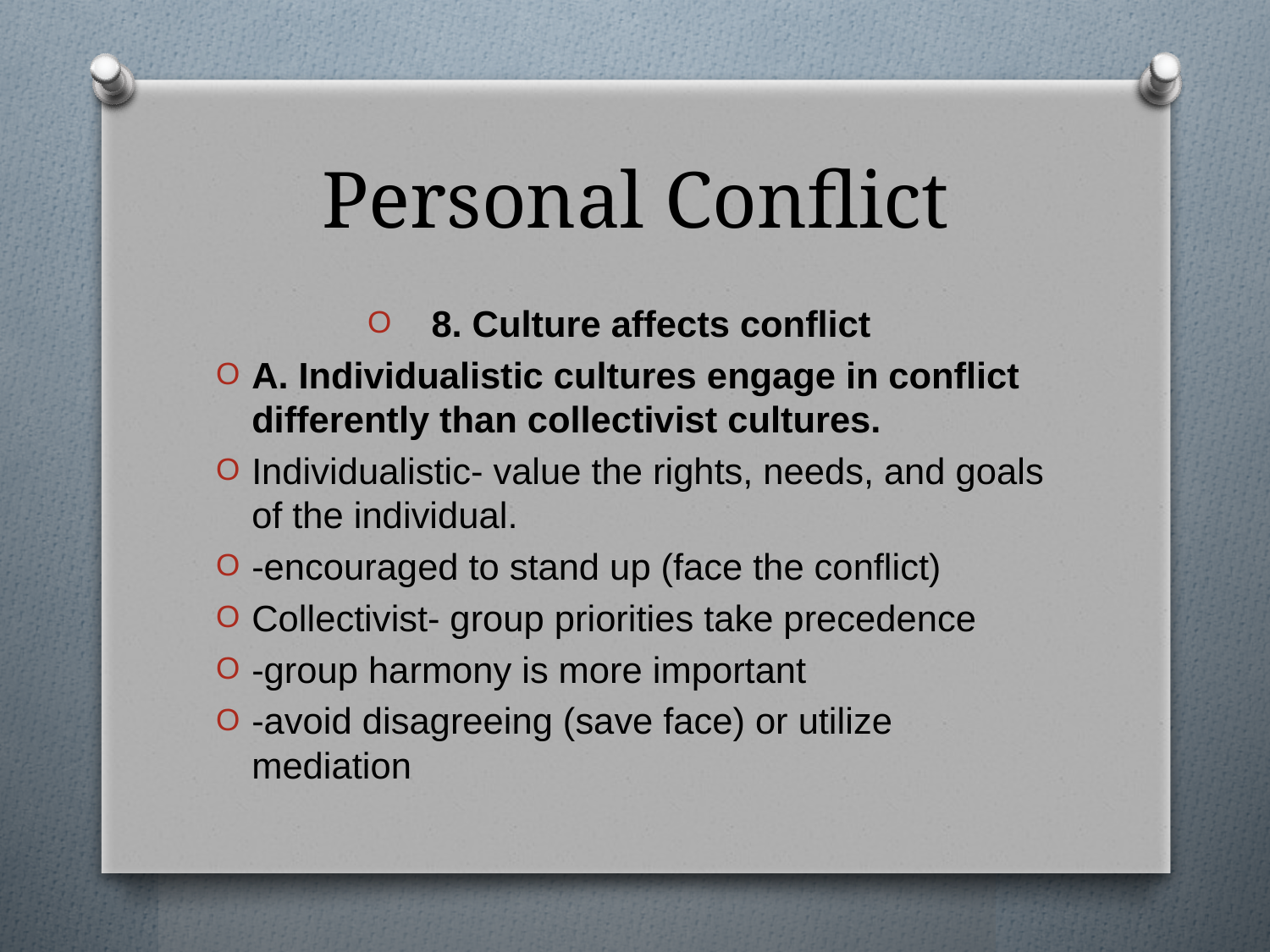

# Personal Conflict
8. Culture affects conflict
A. Individualistic cultures engage in conflict differently than collectivist cultures.
Individualistic- value the rights, needs, and goals of the individual.
-encouraged to stand up (face the conflict)
Collectivist- group priorities take precedence
-group harmony is more important
-avoid disagreeing (save face) or utilize mediation